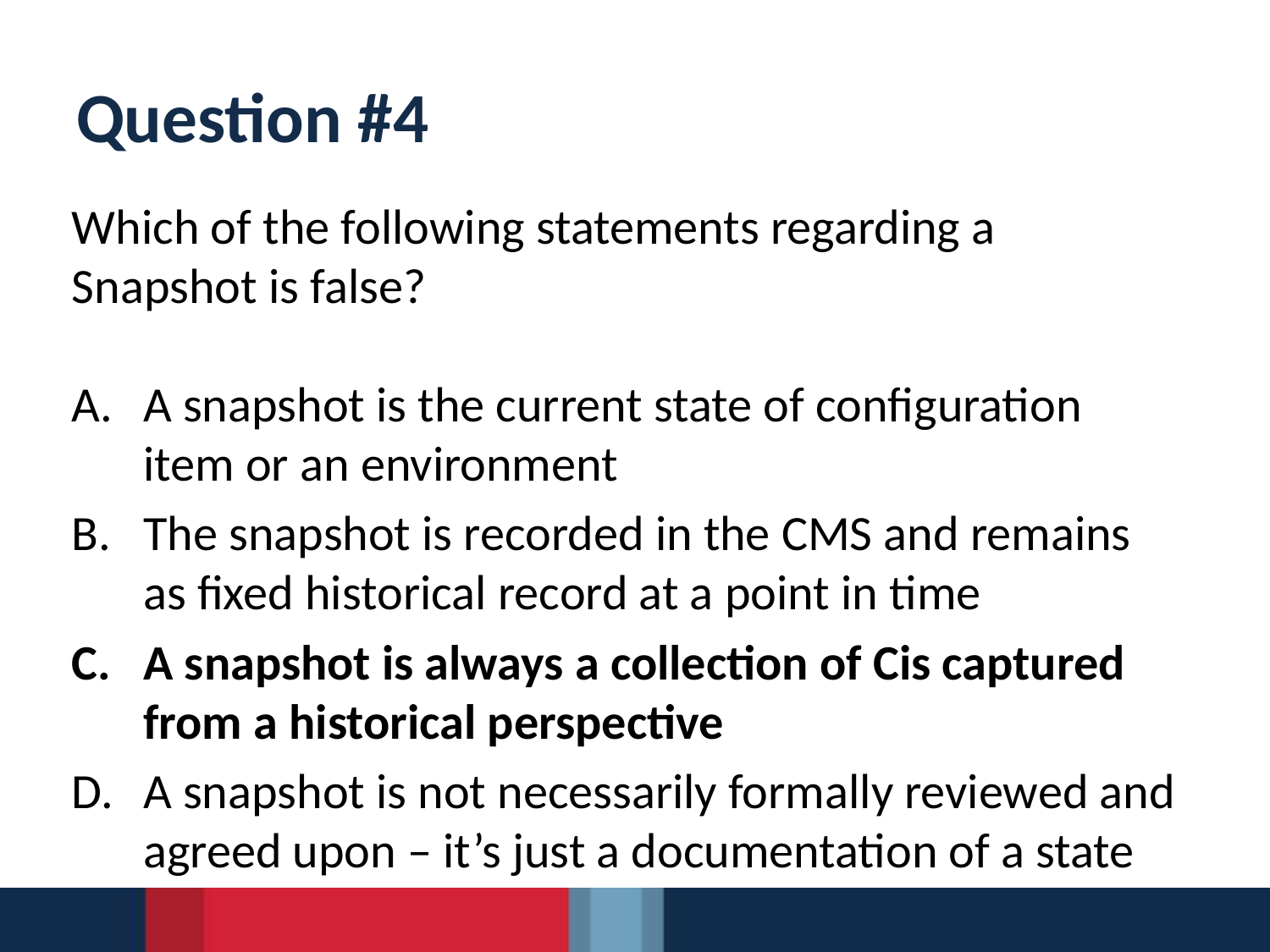

# Question #4
Which of the following statements regarding a
Snapshot is false?

A snapshot is the current state of configuration
item or an environment
The snapshot is recorded in the CMS and remains
as fixed historical record at a point in time
A snapshot is always a collection of Cis captured
from a historical perspective
A snapshot is not necessarily formally reviewed and
agreed upon – it’s just a documentation of a state